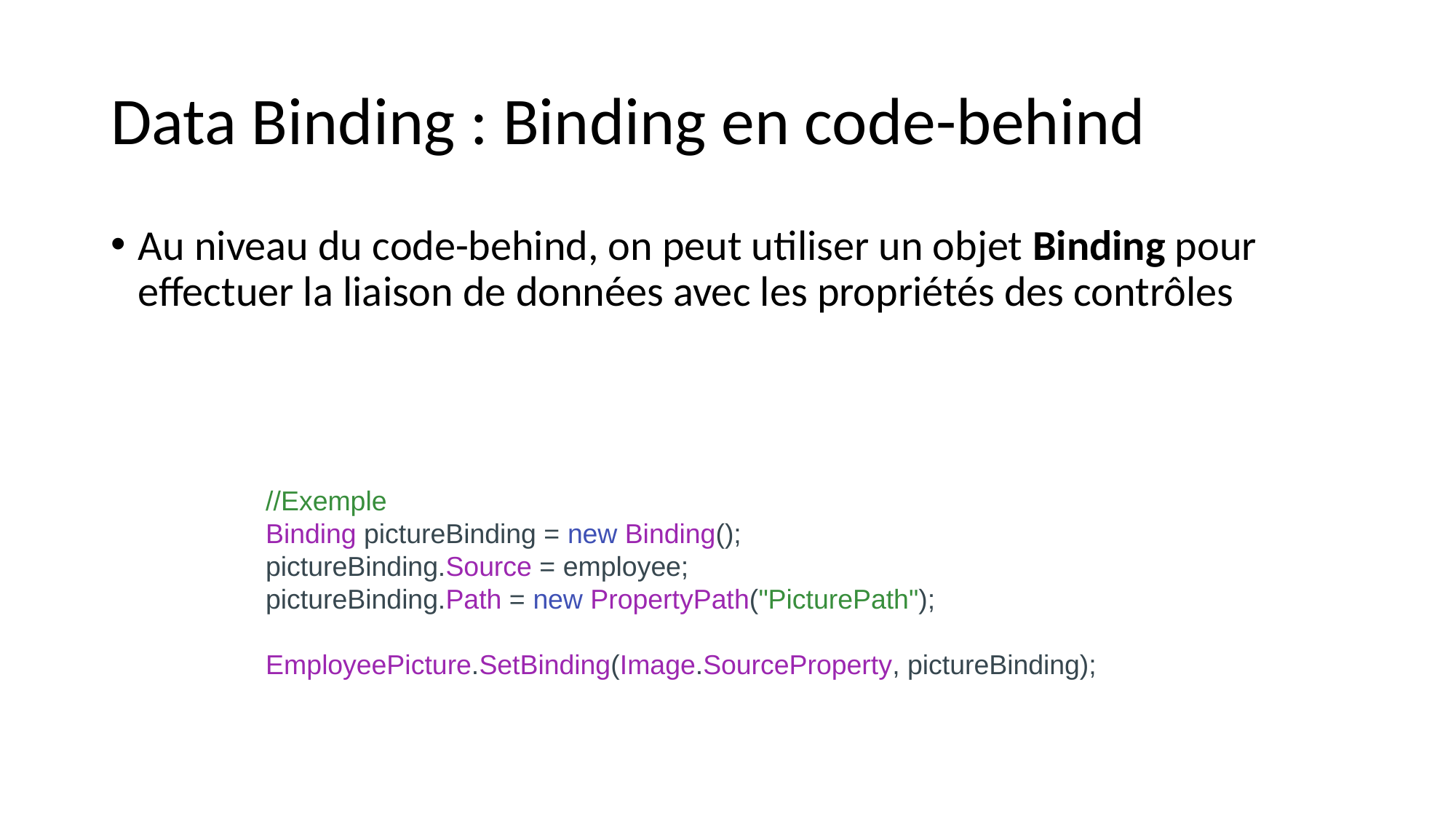

# Data Binding : Binding en code-behind
Au niveau du code-behind, on peut utiliser un objet Binding pour effectuer la liaison de données avec les propriétés des contrôles

//Exemple
Binding pictureBinding = new Binding();
pictureBinding.Source = employee;
pictureBinding.Path = new PropertyPath("PicturePath");

EmployeePicture.SetBinding(Image.SourceProperty, pictureBinding);